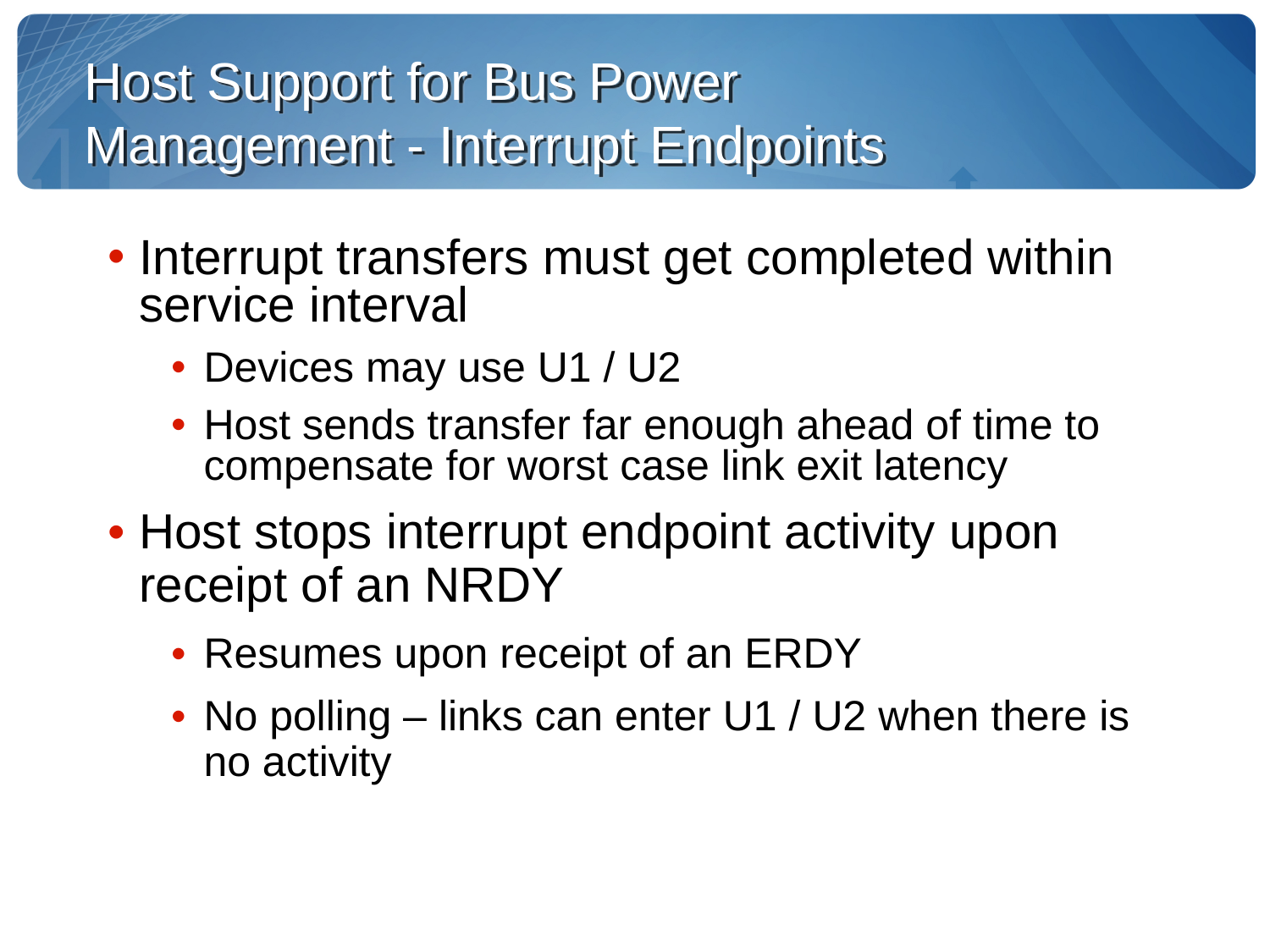

Interrupt transfers must get completed within service interval
Devices may use U1 / U2
Host sends transfer far enough ahead of time to compensate for worst case link exit latency
Host stops interrupt endpoint activity upon receipt of an NRDY
Resumes upon receipt of an ERDY
No polling – links can enter U1 / U2 when there is no activity
Host Support for Bus Power Management - Interrupt Endpoints